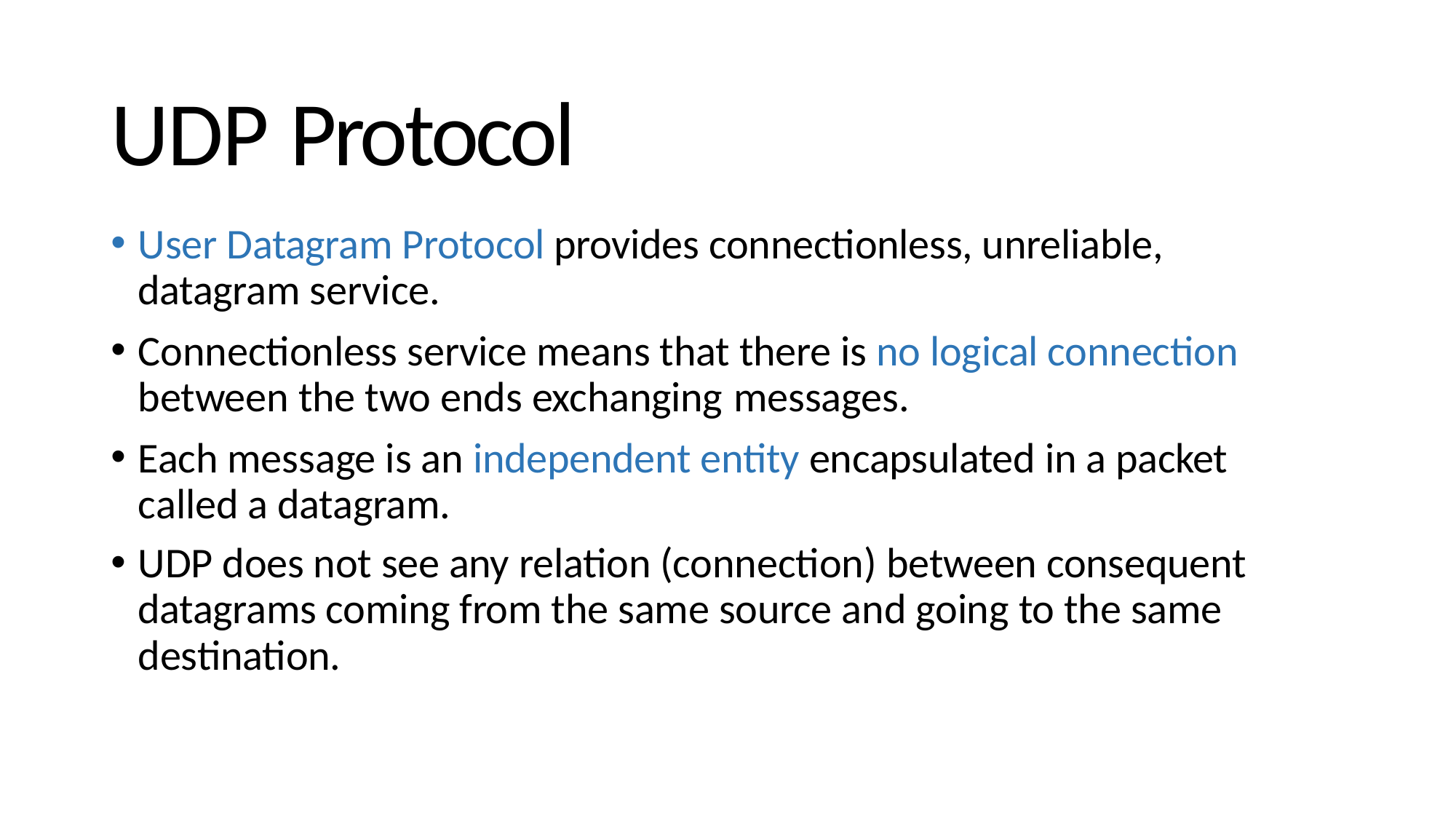

# UDP Protocol
User Datagram Protocol provides connectionless, unreliable,  datagram service.
Connectionless service means that there is no logical connection  between the two ends exchanging messages.
Each message is an independent entity encapsulated in a packet  called a datagram.
UDP does not see any relation (connection) between consequent  datagrams coming from the same source and going to the same  destination.